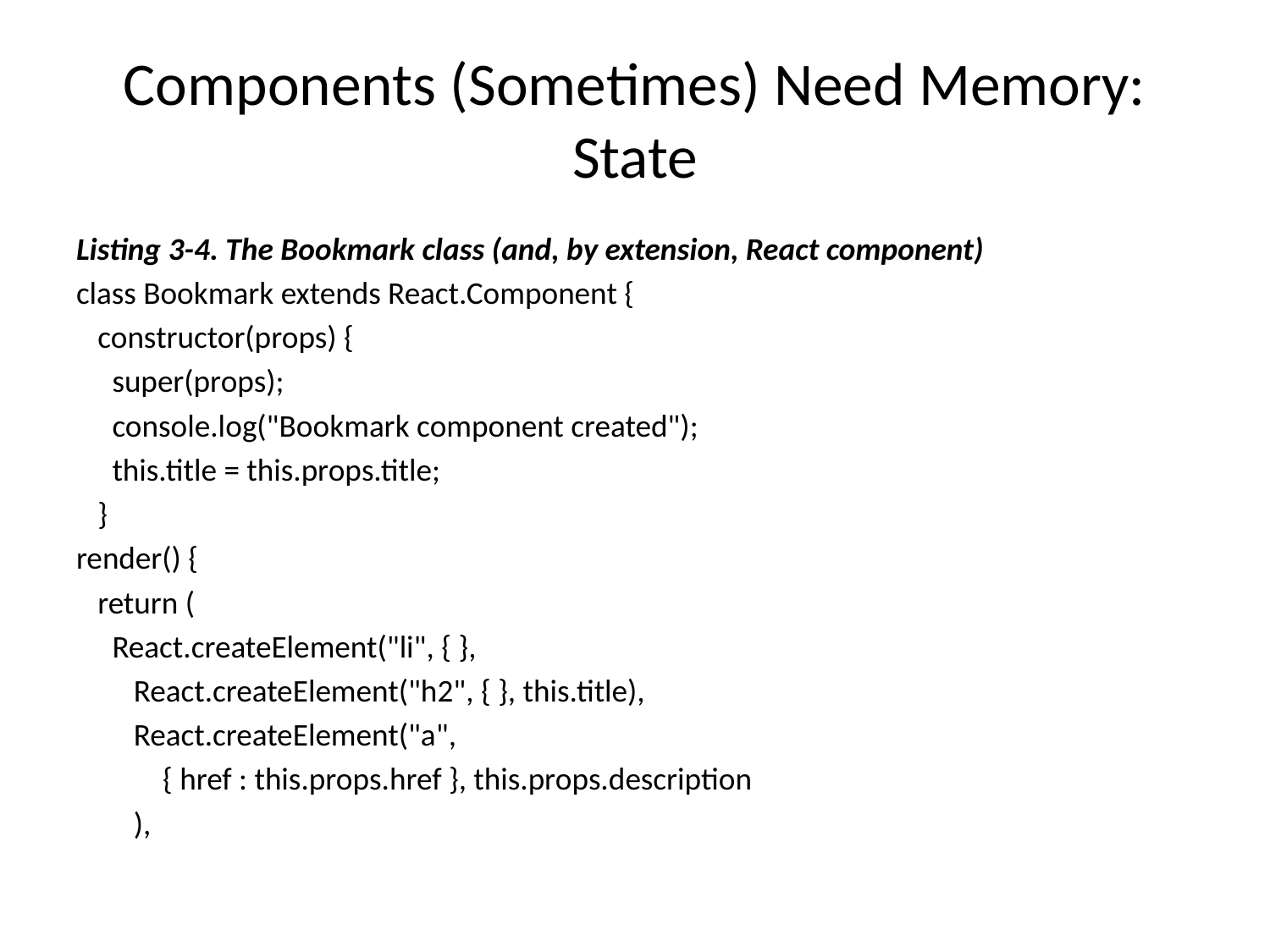

# Components (Sometimes) Need Memory: State
Listing 3-4. The Bookmark class (and, by extension, React component)
class Bookmark extends React.Component {
   constructor(props) {
     super(props);
     console.log("Bookmark component created");
     this.title = this.props.title;
   }
render() {
   return (
     React.createElement("li", { },
        React.createElement("h2", { }, this.title),
        React.createElement("a",
            { href : this.props.href }, this.props.description
        ),